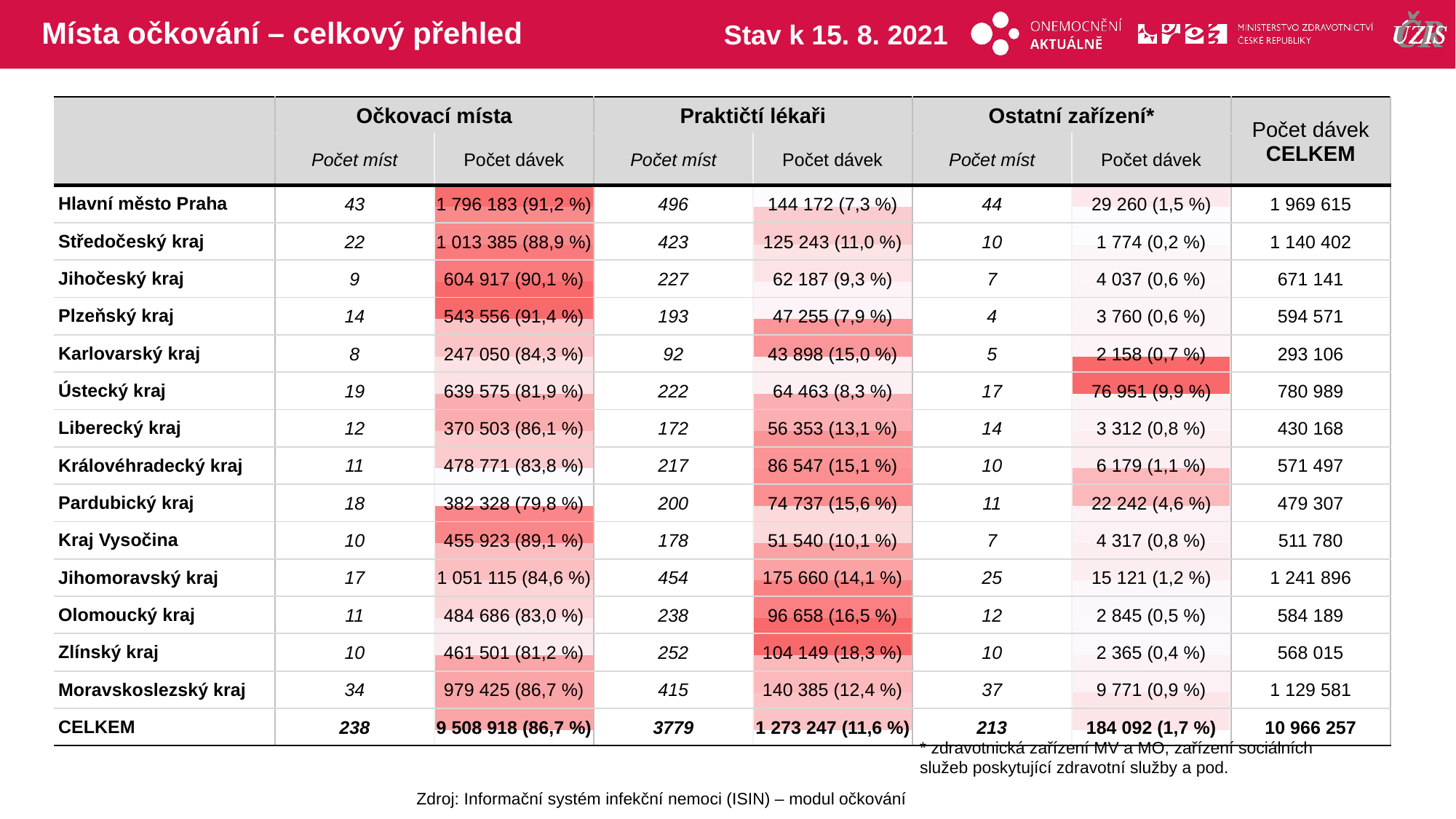

# Místa očkování – celkový přehled
Stav k 15. 8. 2021
|  | Očkovací místa |  | Praktičtí lékaři |  | Ostatní zařízení\* |  | Počet dávek CELKEM |
| --- | --- | --- | --- | --- | --- | --- | --- |
|  | Počet míst | Počet dávek | Počet míst | Počet dávek | Počet míst | Počet dávek |  |
| Hlavní město Praha | 43 | 1 796 183 (91,2 %) | 496 | 144 172 (7,3 %) | 44 | 29 260 (1,5 %) | 1 969 615 |
| Středočeský kraj | 22 | 1 013 385 (88,9 %) | 423 | 125 243 (11,0 %) | 10 | 1 774 (0,2 %) | 1 140 402 |
| Jihočeský kraj | 9 | 604 917 (90,1 %) | 227 | 62 187 (9,3 %) | 7 | 4 037 (0,6 %) | 671 141 |
| Plzeňský kraj | 14 | 543 556 (91,4 %) | 193 | 47 255 (7,9 %) | 4 | 3 760 (0,6 %) | 594 571 |
| Karlovarský kraj | 8 | 247 050 (84,3 %) | 92 | 43 898 (15,0 %) | 5 | 2 158 (0,7 %) | 293 106 |
| Ústecký kraj | 19 | 639 575 (81,9 %) | 222 | 64 463 (8,3 %) | 17 | 76 951 (9,9 %) | 780 989 |
| Liberecký kraj | 12 | 370 503 (86,1 %) | 172 | 56 353 (13,1 %) | 14 | 3 312 (0,8 %) | 430 168 |
| Královéhradecký kraj | 11 | 478 771 (83,8 %) | 217 | 86 547 (15,1 %) | 10 | 6 179 (1,1 %) | 571 497 |
| Pardubický kraj | 18 | 382 328 (79,8 %) | 200 | 74 737 (15,6 %) | 11 | 22 242 (4,6 %) | 479 307 |
| Kraj Vysočina | 10 | 455 923 (89,1 %) | 178 | 51 540 (10,1 %) | 7 | 4 317 (0,8 %) | 511 780 |
| Jihomoravský kraj | 17 | 1 051 115 (84,6 %) | 454 | 175 660 (14,1 %) | 25 | 15 121 (1,2 %) | 1 241 896 |
| Olomoucký kraj | 11 | 484 686 (83,0 %) | 238 | 96 658 (16,5 %) | 12 | 2 845 (0,5 %) | 584 189 |
| Zlínský kraj | 10 | 461 501 (81,2 %) | 252 | 104 149 (18,3 %) | 10 | 2 365 (0,4 %) | 568 015 |
| Moravskoslezský kraj | 34 | 979 425 (86,7 %) | 415 | 140 385 (12,4 %) | 37 | 9 771 (0,9 %) | 1 129 581 |
| CELKEM | 238 | 9 508 918 (86,7 %) | 3779 | 1 273 247 (11,6 %) | 213 | 184 092 (1,7 %) | 10 966 257 |
|  |  |  |  |  |  |
| --- | --- | --- | --- | --- | --- |
|  |  |  |  |  |  |
|  |  |  |  |  |  |
|  |  |  |  |  |  |
|  |  |  |  |  |  |
|  |  |  |  |  |  |
|  |  |  |  |  |  |
|  |  |  |  |  |  |
|  |  |  |  |  |  |
|  |  |  |  |  |  |
|  |  |  |  |  |  |
|  |  |  |  |  |  |
|  |  |  |  |  |  |
|  |  |  |  |  |  |
|  |  |  |  |  |  |
* zdravotnická zařízení MV a MO, zařízení sociálních služeb poskytující zdravotní služby a pod.
Zdroj: Informační systém infekční nemoci (ISIN) – modul očkování